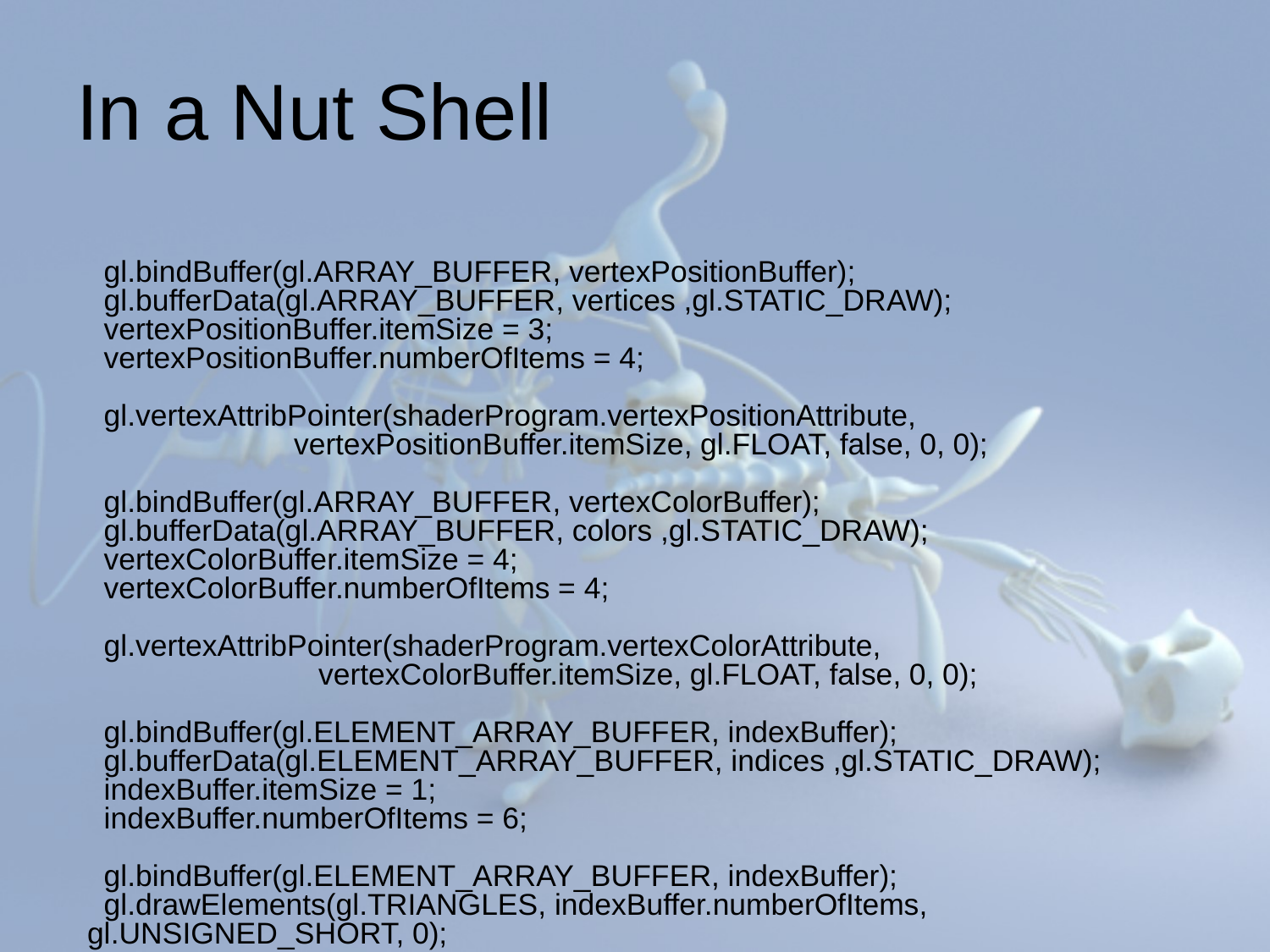

# In a Nut Shell
  gl.bindBuffer(gl.ARRAY_BUFFER, vertexPositionBuffer);
  gl.bufferData(gl.ARRAY_BUFFER, vertices ,gl.STATIC_DRAW);
  vertexPositionBuffer.itemSize = 3;
  vertexPositionBuffer.numberOfItems = 4;

  gl.vertexAttribPointer(shaderProgram.vertexPositionAttribute,
                         vertexPositionBuffer.itemSize, gl.FLOAT, false, 0, 0);

  gl.bindBuffer(gl.ARRAY_BUFFER, vertexColorBuffer);
  gl.bufferData(gl.ARRAY_BUFFER, colors ,gl.STATIC_DRAW);
  vertexColorBuffer.itemSize = 4;
  vertexColorBuffer.numberOfItems = 4;

  gl.vertexAttribPointer(shaderProgram.vertexColorAttribute,
                            vertexColorBuffer.itemSize, gl.FLOAT, false, 0, 0);

  gl.bindBuffer(gl.ELEMENT_ARRAY_BUFFER, indexBuffer);
  gl.bufferData(gl.ELEMENT_ARRAY_BUFFER, indices ,gl.STATIC_DRAW);
  indexBuffer.itemSize = 1;
  indexBuffer.numberOfItems = 6;

  gl.bindBuffer(gl.ELEMENT_ARRAY_BUFFER, indexBuffer);
  gl.drawElements(gl.TRIANGLES, indexBuffer.numberOfItems, gl.UNSIGNED_SHORT, 0);